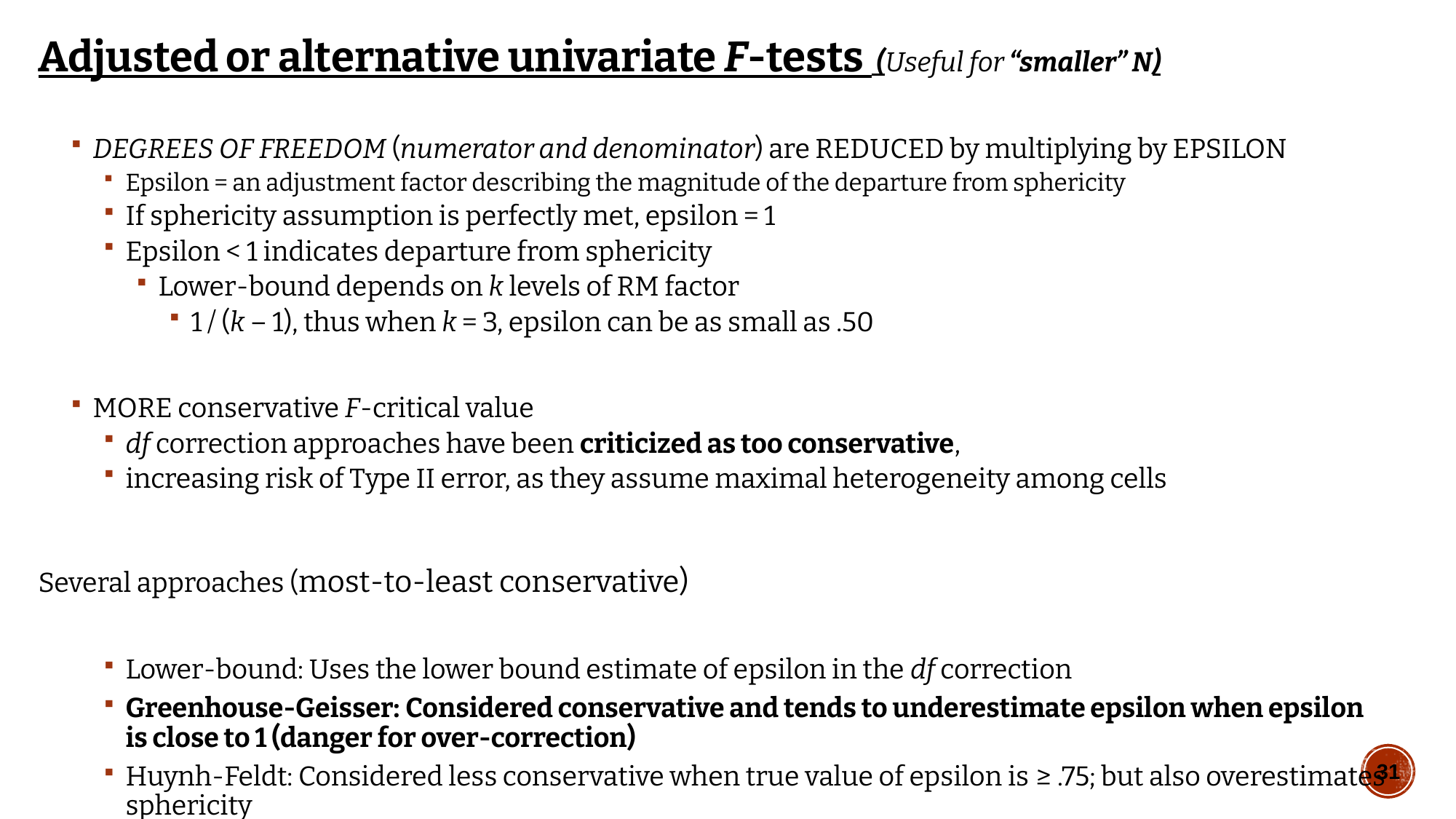

Adjusted or alternative univariate F-tests  (Useful for “smaller” N)

DEGREES OF FREEDOM (numerator and denominator) are REDUCED by multiplying by EPSILON
Epsilon = an adjustment factor describing the magnitude of the departure from sphericity
If sphericity assumption is perfectly met, epsilon = 1
Epsilon < 1 indicates departure from sphericity
Lower-bound depends on k levels of RM factor
1 / (k – 1), thus when k = 3, epsilon can be as small as .50

MORE conservative F-critical value
df correction approaches have been criticized as too conservative,
increasing risk of Type II error, as they assume maximal heterogeneity among cells

Several approaches (most-to-least conservative)

Lower-bound: Uses the lower bound estimate of epsilon in the df correction
Greenhouse-Geisser: Considered conservative and tends to underestimate epsilon when epsilon is close to 1 (danger for over-correction)
Huynh-Feldt: Considered less conservative when true value of epsilon is ≥ .75; but also overestimates sphericity
31